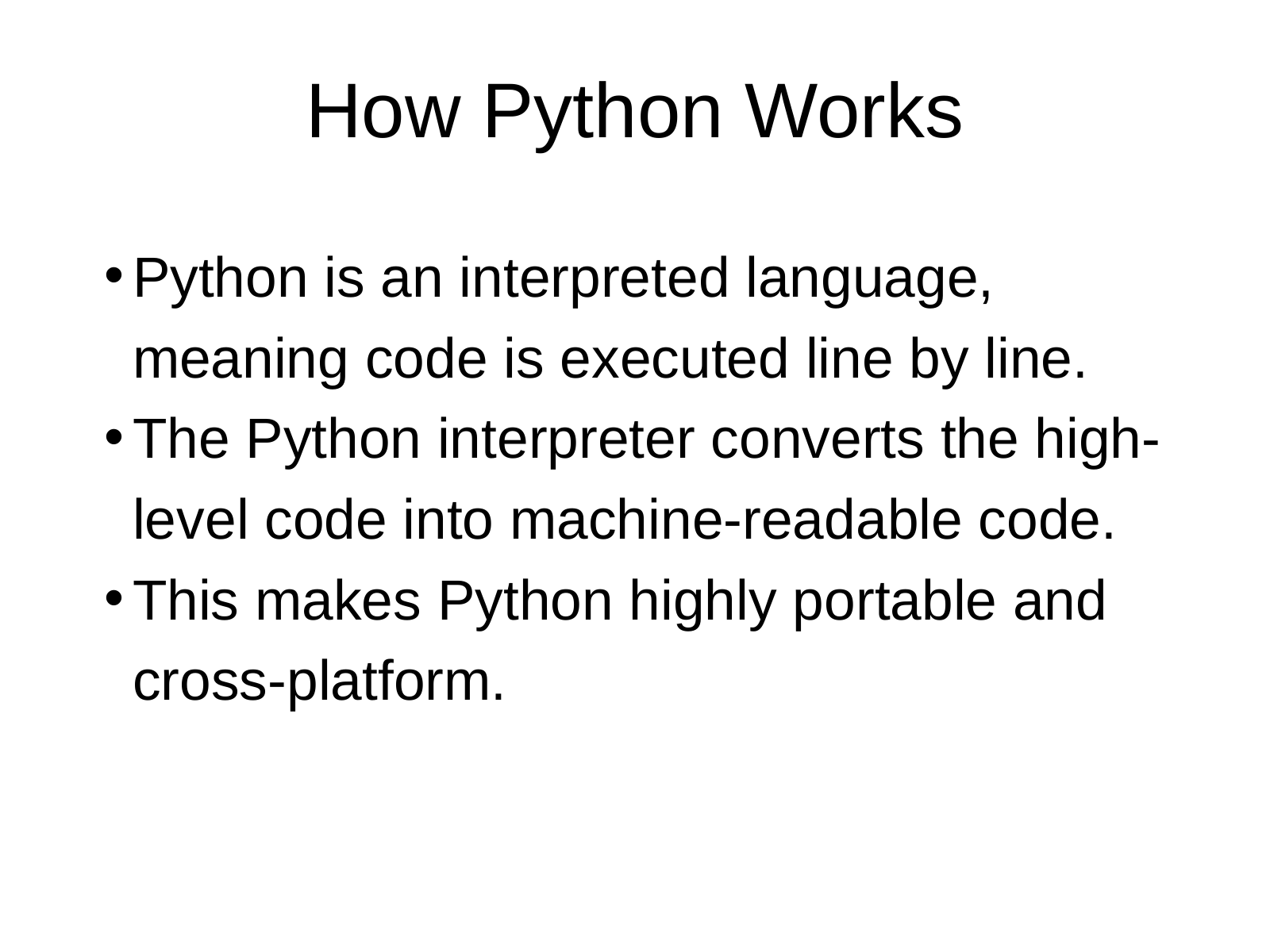

How Python Works
Python is an interpreted language, meaning code is executed line by line.
The Python interpreter converts the high-level code into machine-readable code.
This makes Python highly portable and cross-platform.